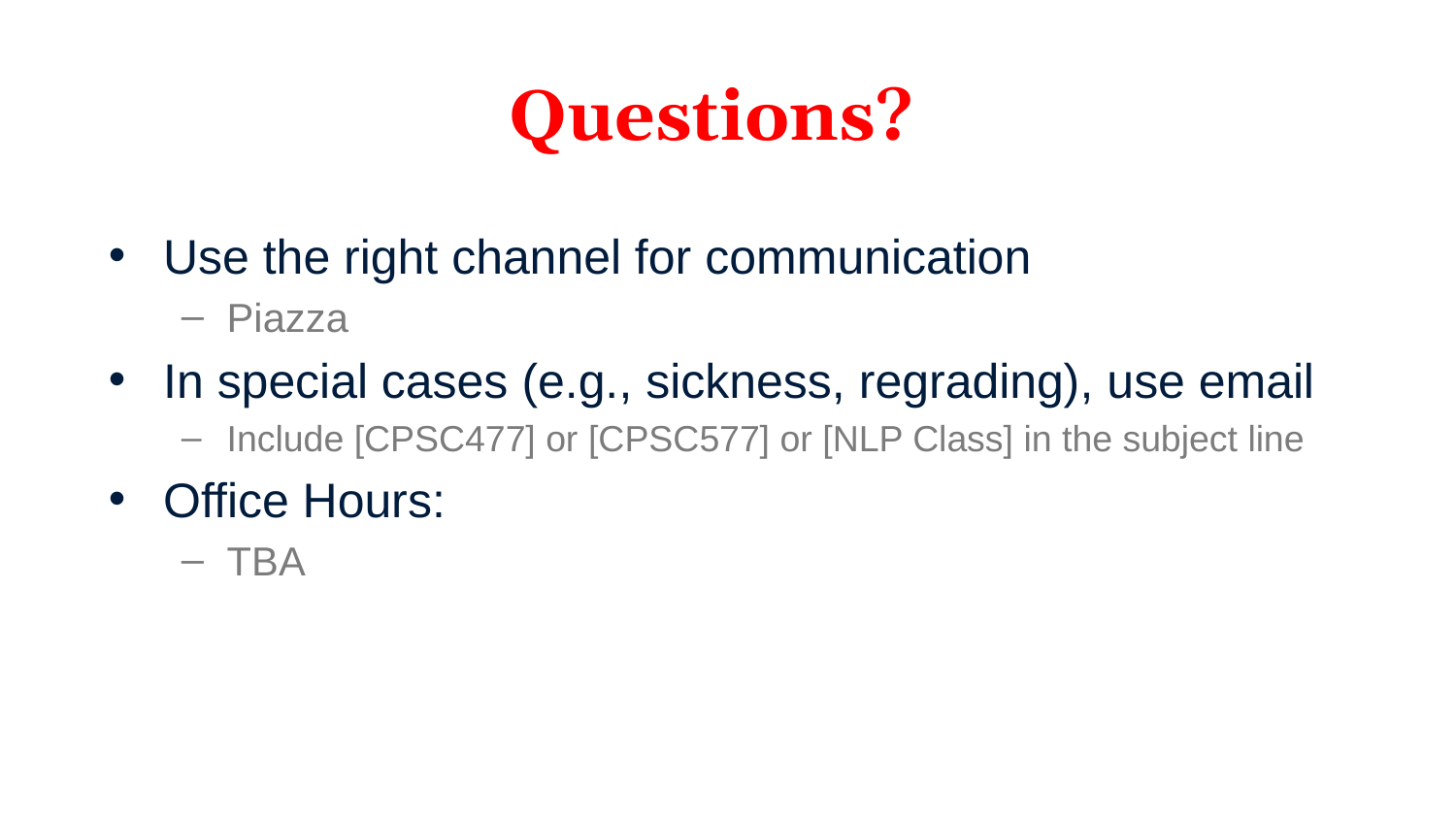

# Questions?
Use the right channel for communication
Piazza
In special cases (e.g., sickness, regrading), use email
Include [CPSC477] or [CPSC577] or [NLP Class] in the subject line
Office Hours:
TBA